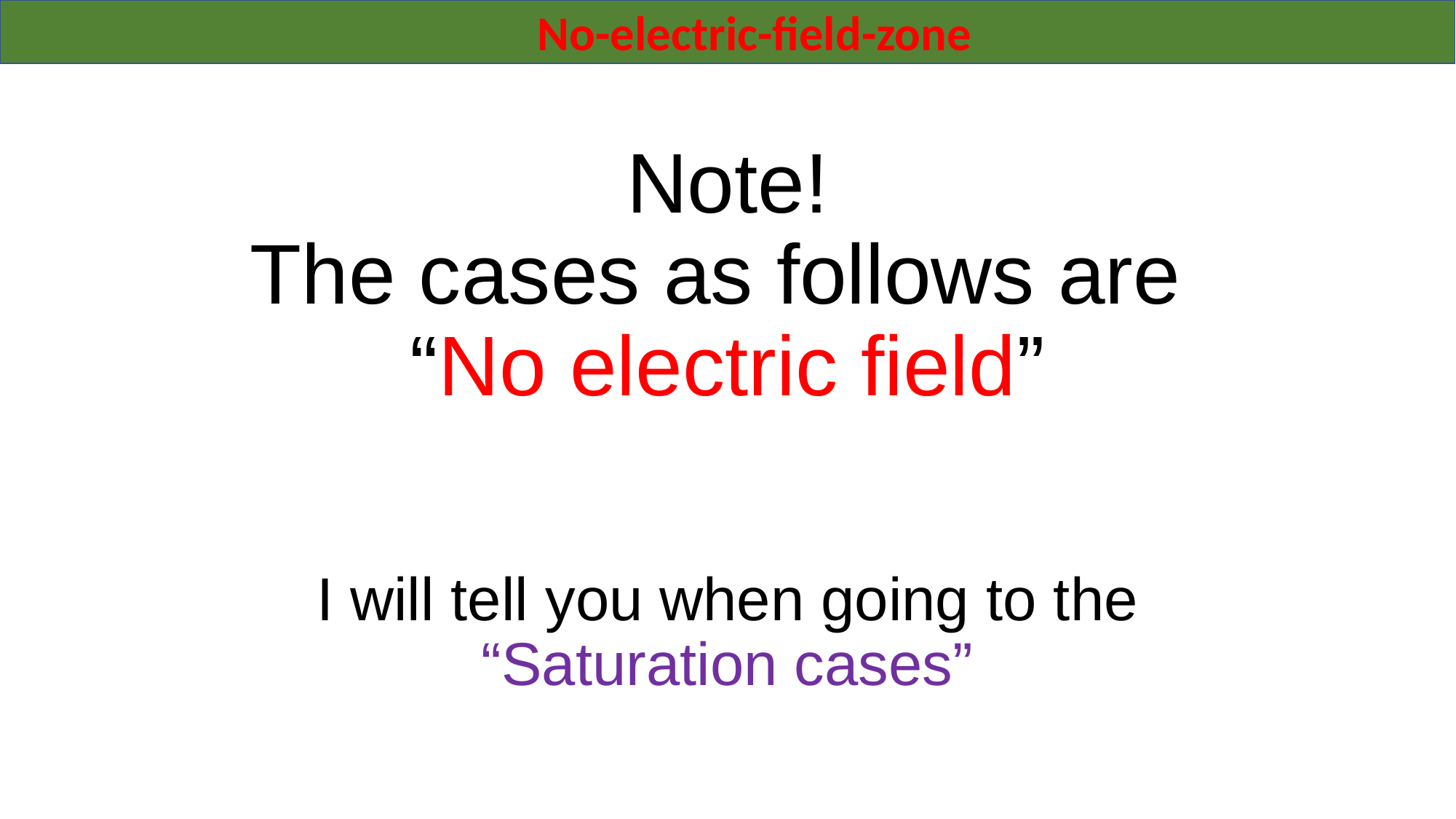

No-electric-field-zone
# Note! The cases as follows are “No electric field”
I will tell you when going to the “Saturation cases”